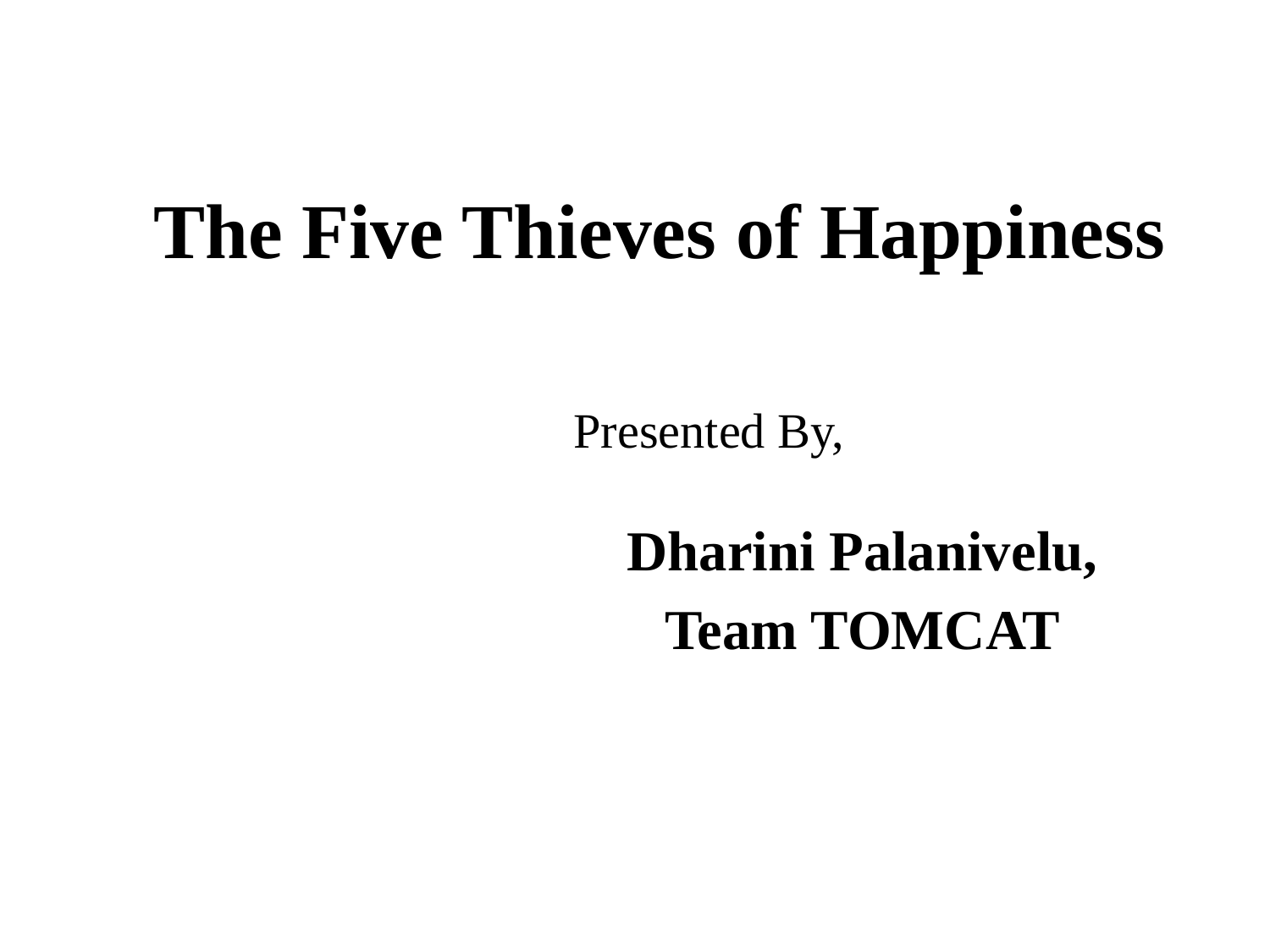

# The Five Thieves of Happiness
Presented By,
Dharini Palanivelu,
Team TOMCAT